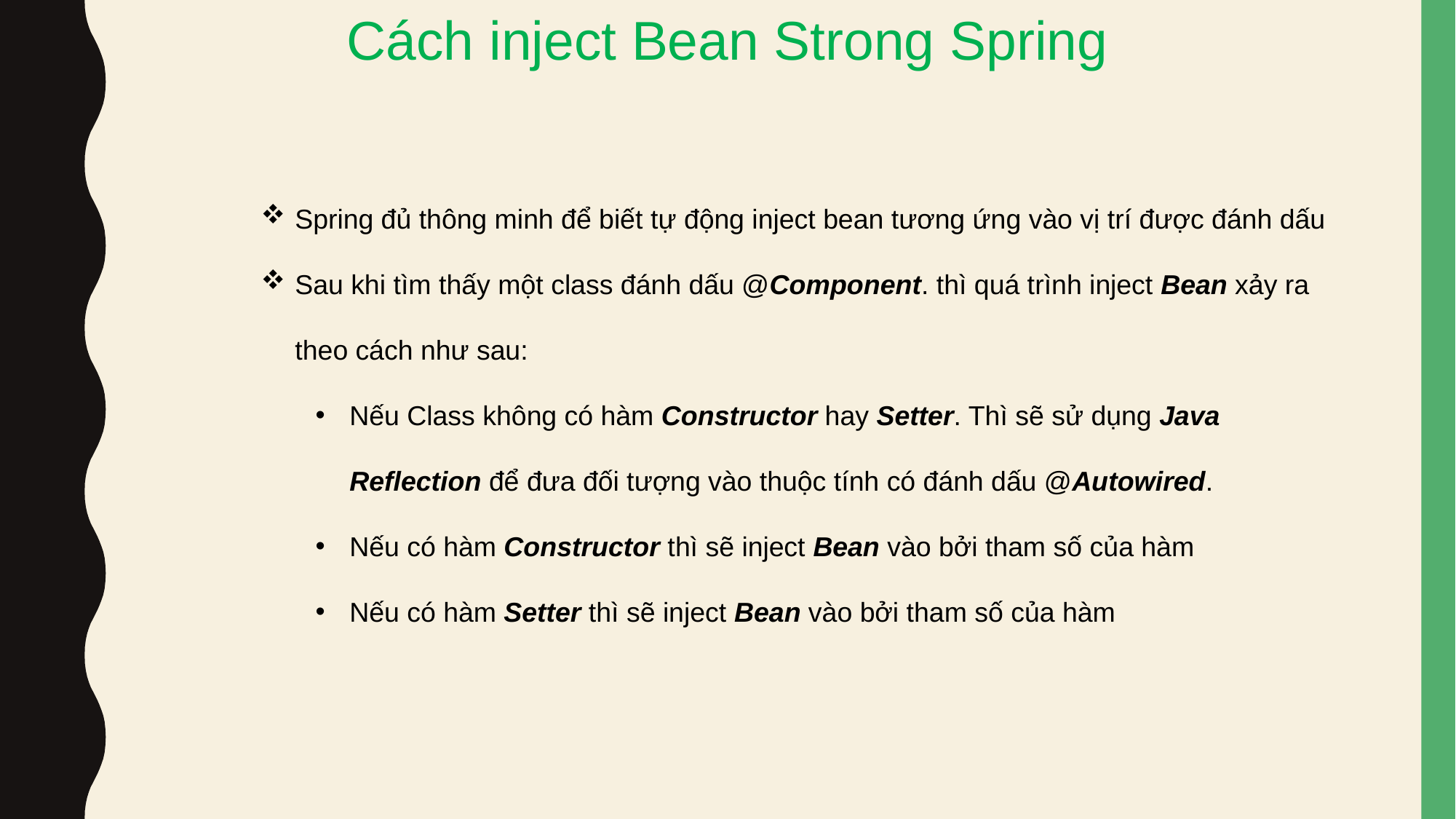

Cách inject Bean Strong Spring
Spring đủ thông minh để biết tự động inject bean tương ứng vào vị trí được đánh dấu
Sau khi tìm thấy một class đánh dấu @Component. thì quá trình inject Bean xảy ra theo cách như sau:
Nếu Class không có hàm Constructor hay Setter. Thì sẽ sử dụng Java Reflection để đưa đối tượng vào thuộc tính có đánh dấu @Autowired.
Nếu có hàm Constructor thì sẽ inject Bean vào bởi tham số của hàm
Nếu có hàm Setter thì sẽ inject Bean vào bởi tham số của hàm